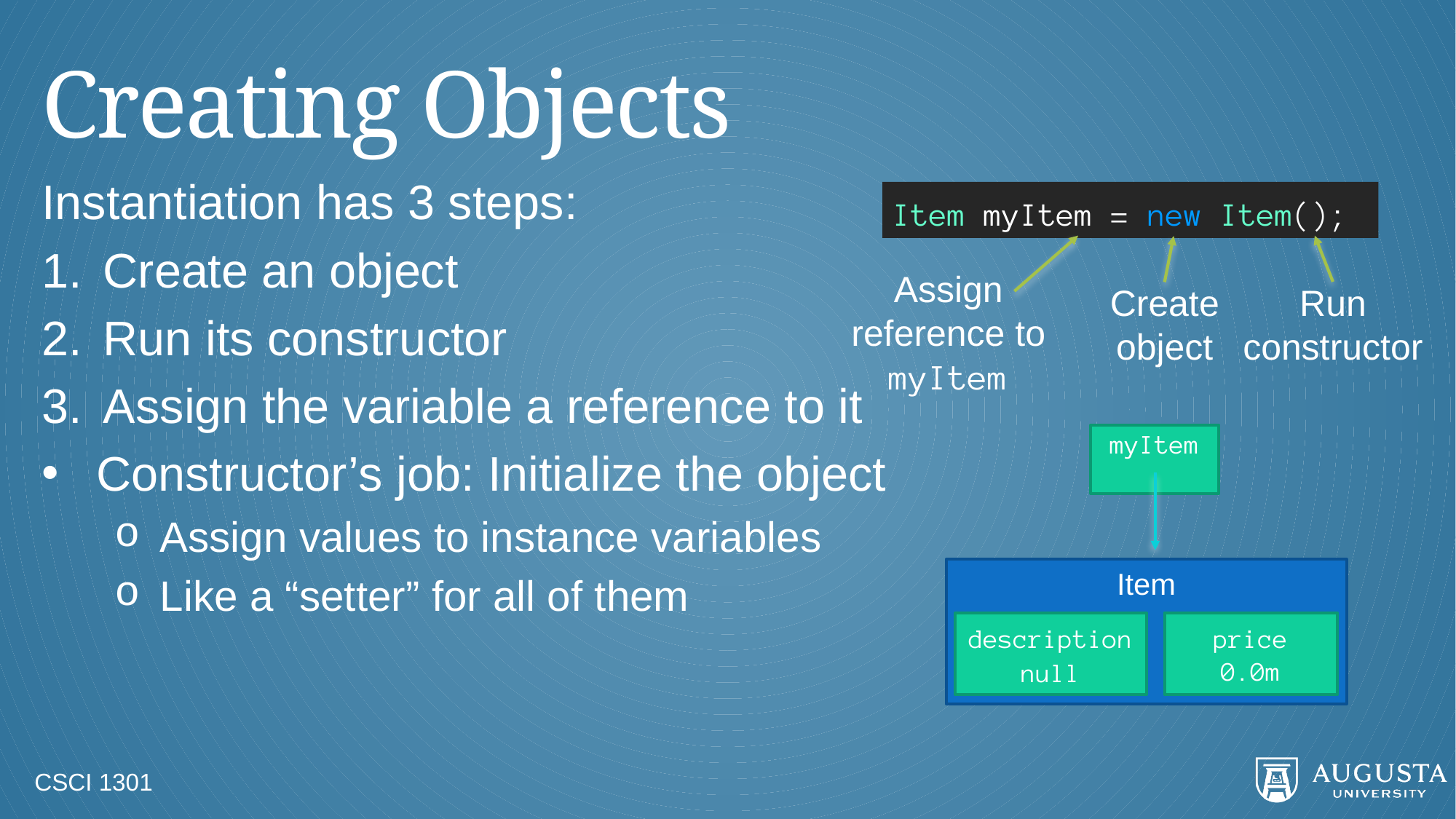

# Creating Objects
Instantiation has 3 steps:
Create an object
Run its constructor
Assign the variable a reference to it
Constructor’s job: Initialize the object
Assign values to instance variables
Like a “setter” for all of them
Item myItem = new Item();
Assign reference to myItem
Create object
Run constructor
myItem

Item
description

price

0.0m
null
CSCI 1301